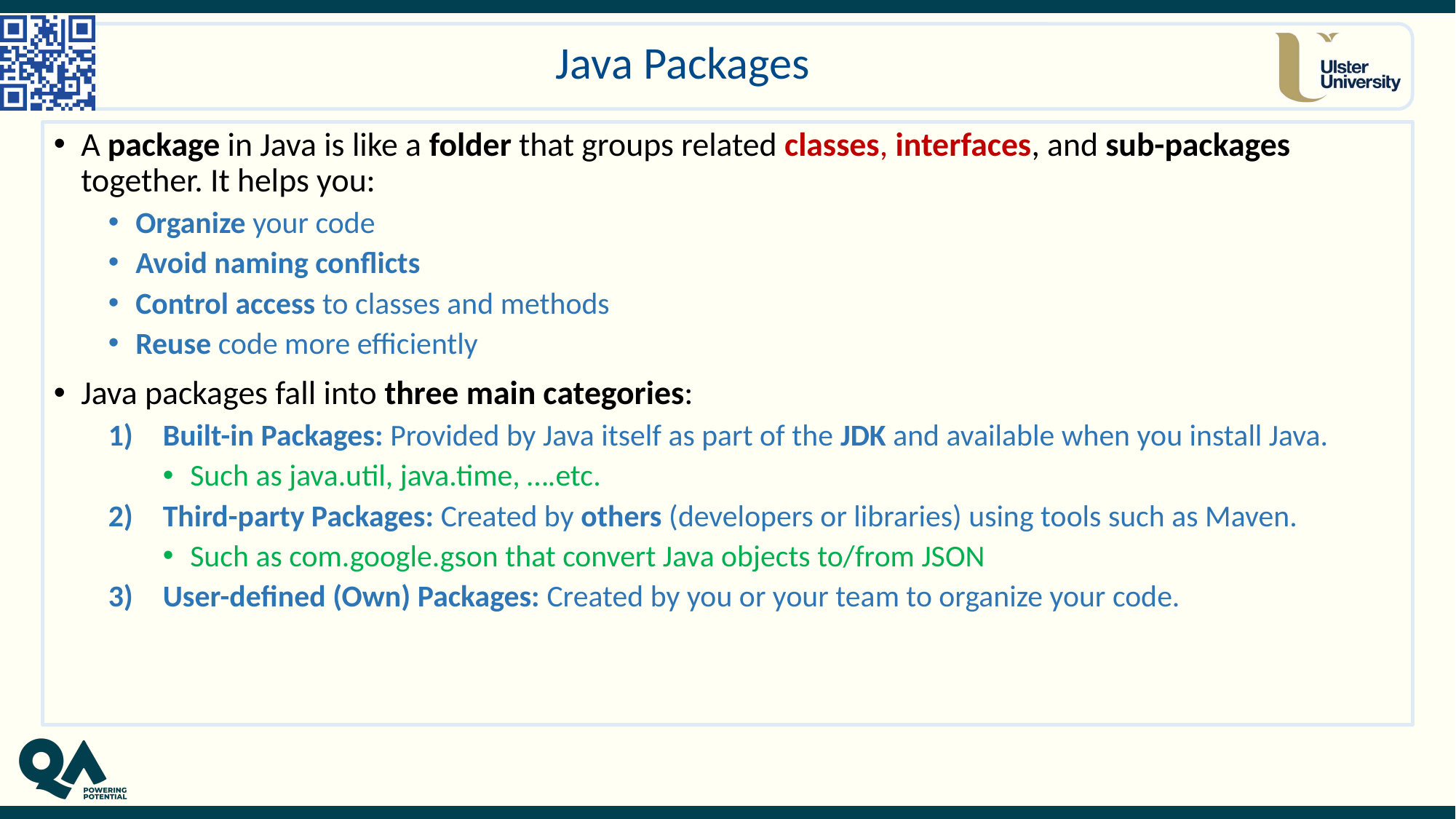

# Java Packages
A package in Java is like a folder that groups related classes, interfaces, and sub-packages together. It helps you:
Organize your code
Avoid naming conflicts
Control access to classes and methods
Reuse code more efficiently
Java packages fall into three main categories:
Built-in Packages: Provided by Java itself as part of the JDK and available when you install Java.
Such as java.util, java.time, ….etc.
Third-party Packages: Created by others (developers or libraries) using tools such as Maven.
Such as com.google.gson that convert Java objects to/from JSON
User-defined (Own) Packages: Created by you or your team to organize your code.